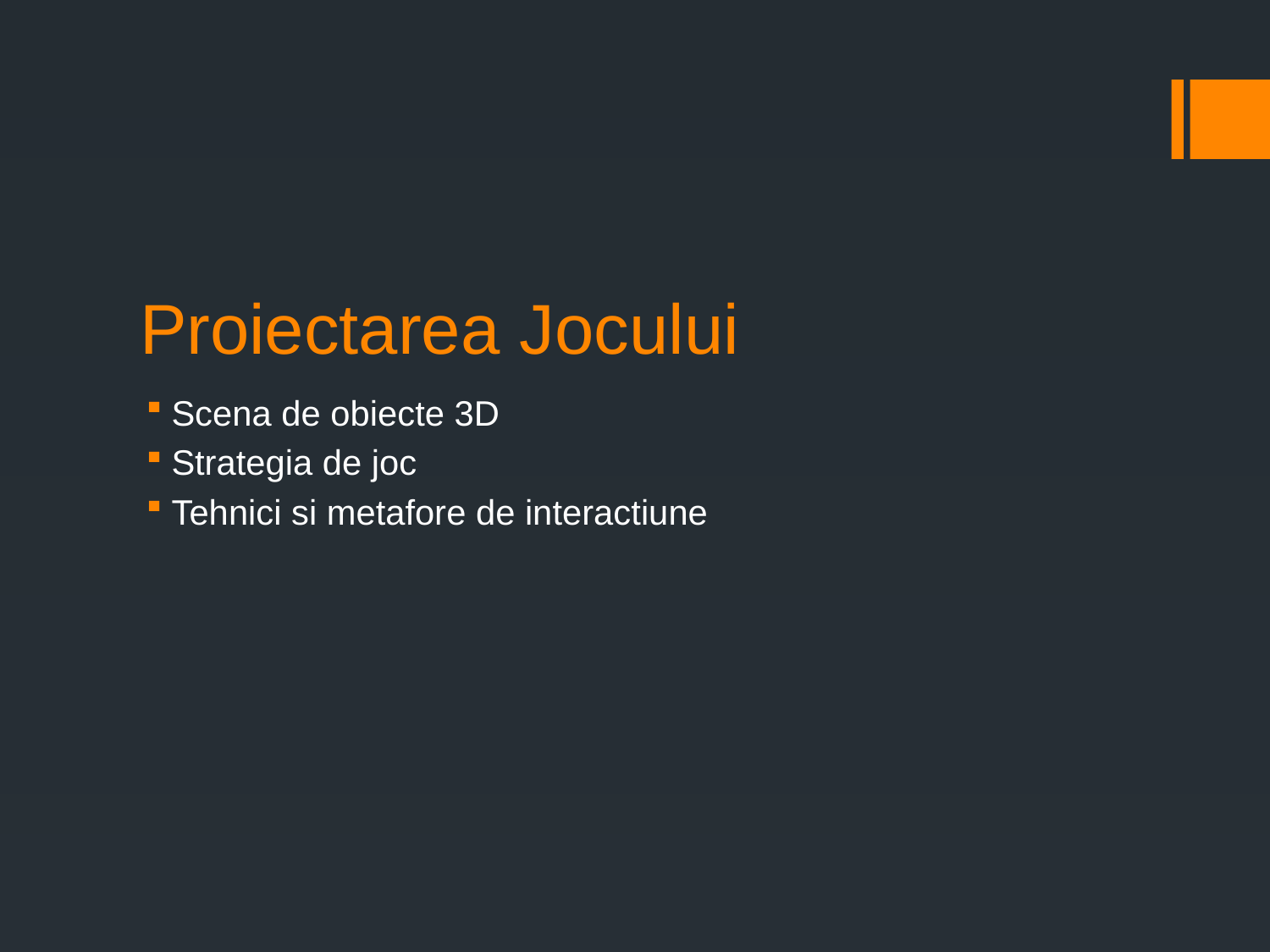

# Proiectarea Jocului
Scena de obiecte 3D
Strategia de joc
Tehnici si metafore de interactiune